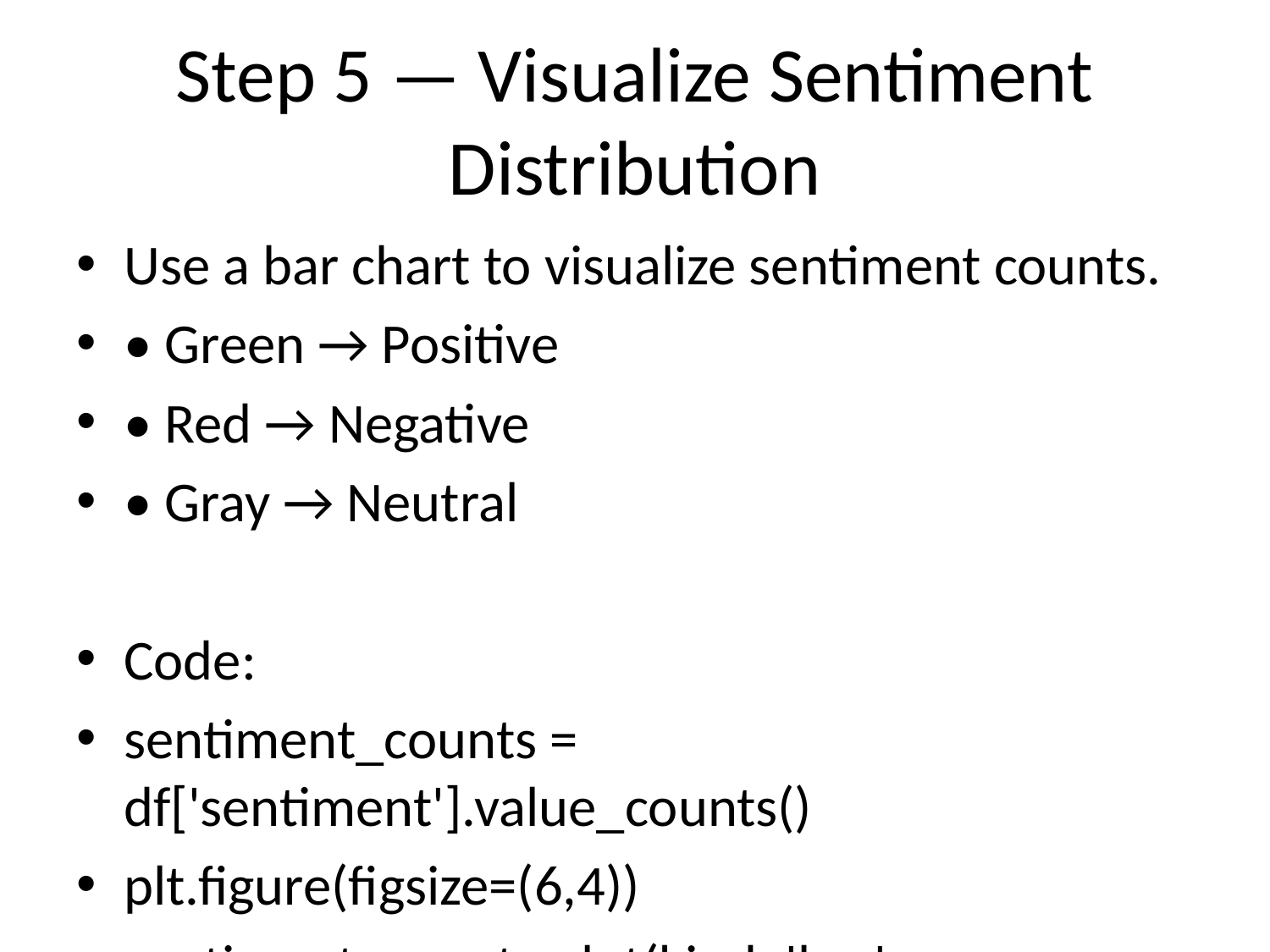

# Step 5 — Visualize Sentiment Distribution
Use a bar chart to visualize sentiment counts.
• Green → Positive
• Red → Negative
• Gray → Neutral

Code:
sentiment_counts = df['sentiment'].value_counts()
plt.figure(figsize=(6,4))
sentiment_counts.plot(kind='bar', color=['green','red','gray'])
plt.title('Sentiment Distribution')
plt.xlabel('Sentiment')
plt.ylabel('Number of Comments')
plt.xticks(rotation=0)
plt.tight_layout()
plt.show()